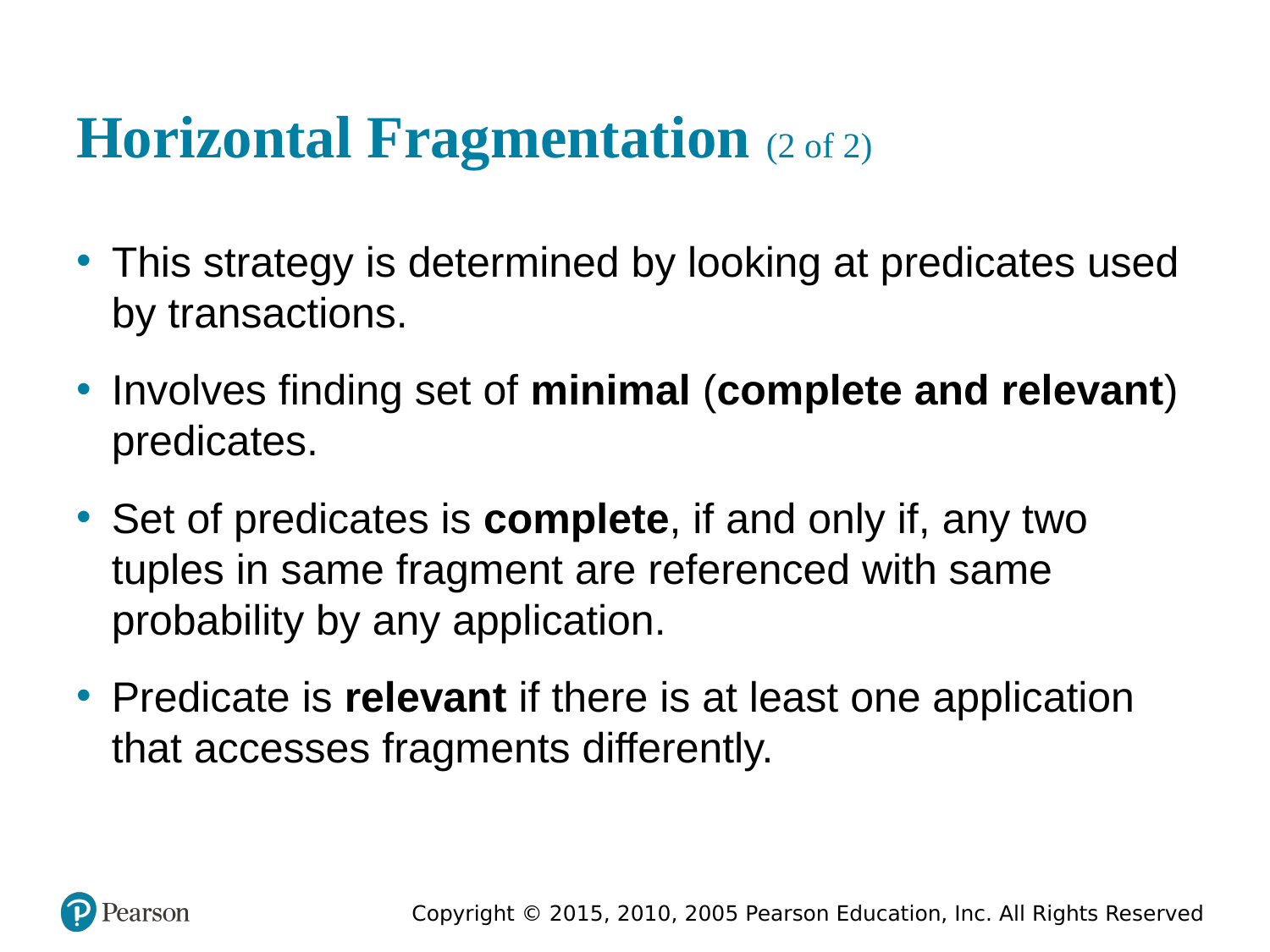

# Horizontal Fragmentation (2 of 2)
This strategy is determined by looking at predicates used by transactions.
Involves finding set of minimal (complete and relevant) predicates.
Set of predicates is complete, if and only if, any two tuples in same fragment are referenced with same probability by any application.
Predicate is relevant if there is at least one application that accesses fragments differently.